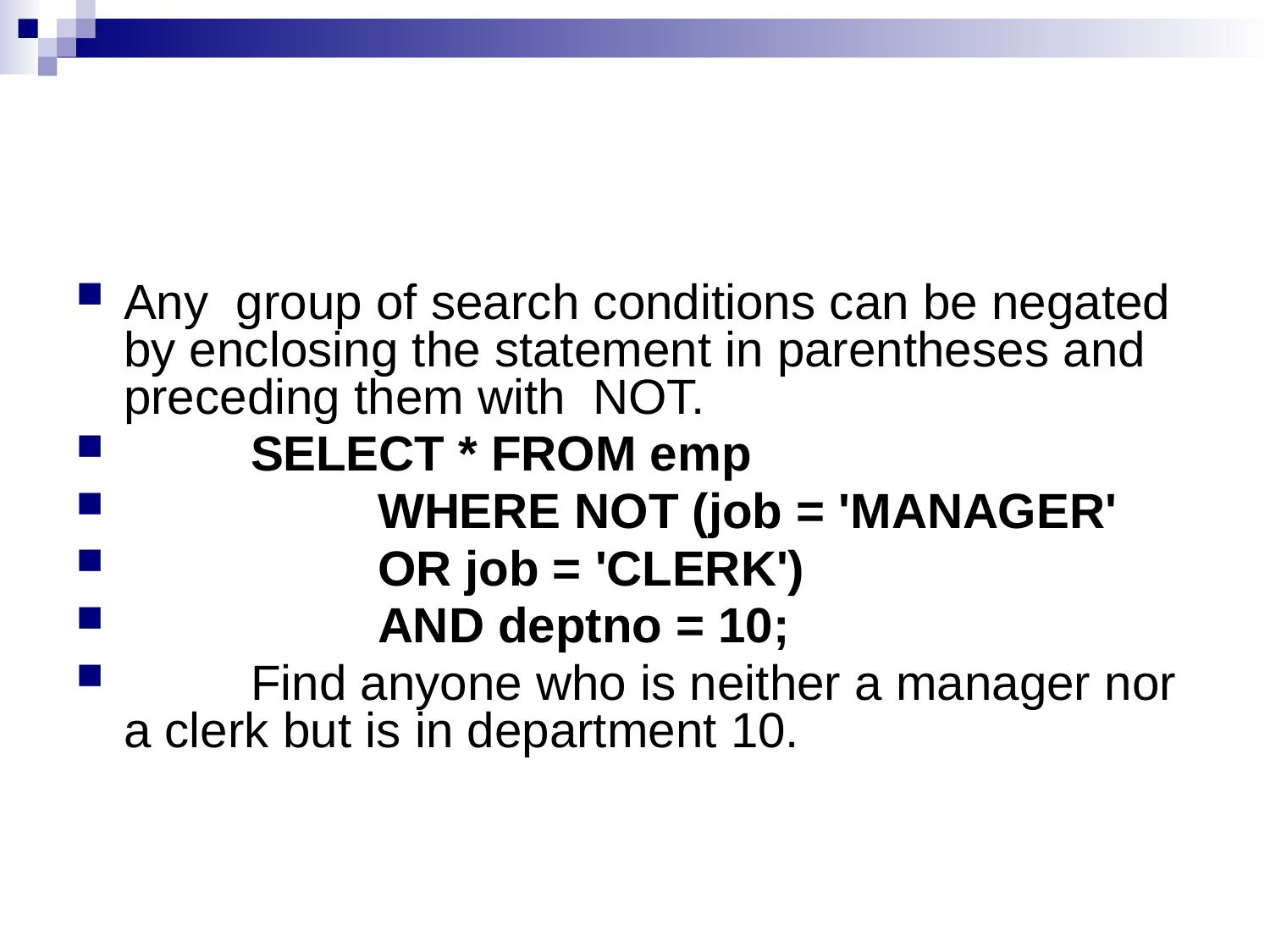

#
Any  group of search conditions can be negated by enclosing the statement in parentheses and preceding them with  NOT.
	SELECT * FROM emp
		WHERE NOT (job = 'MANAGER'
		OR job = 'CLERK')
		AND deptno = 10;
	Find anyone who is neither a manager nor a clerk but is in department 10.